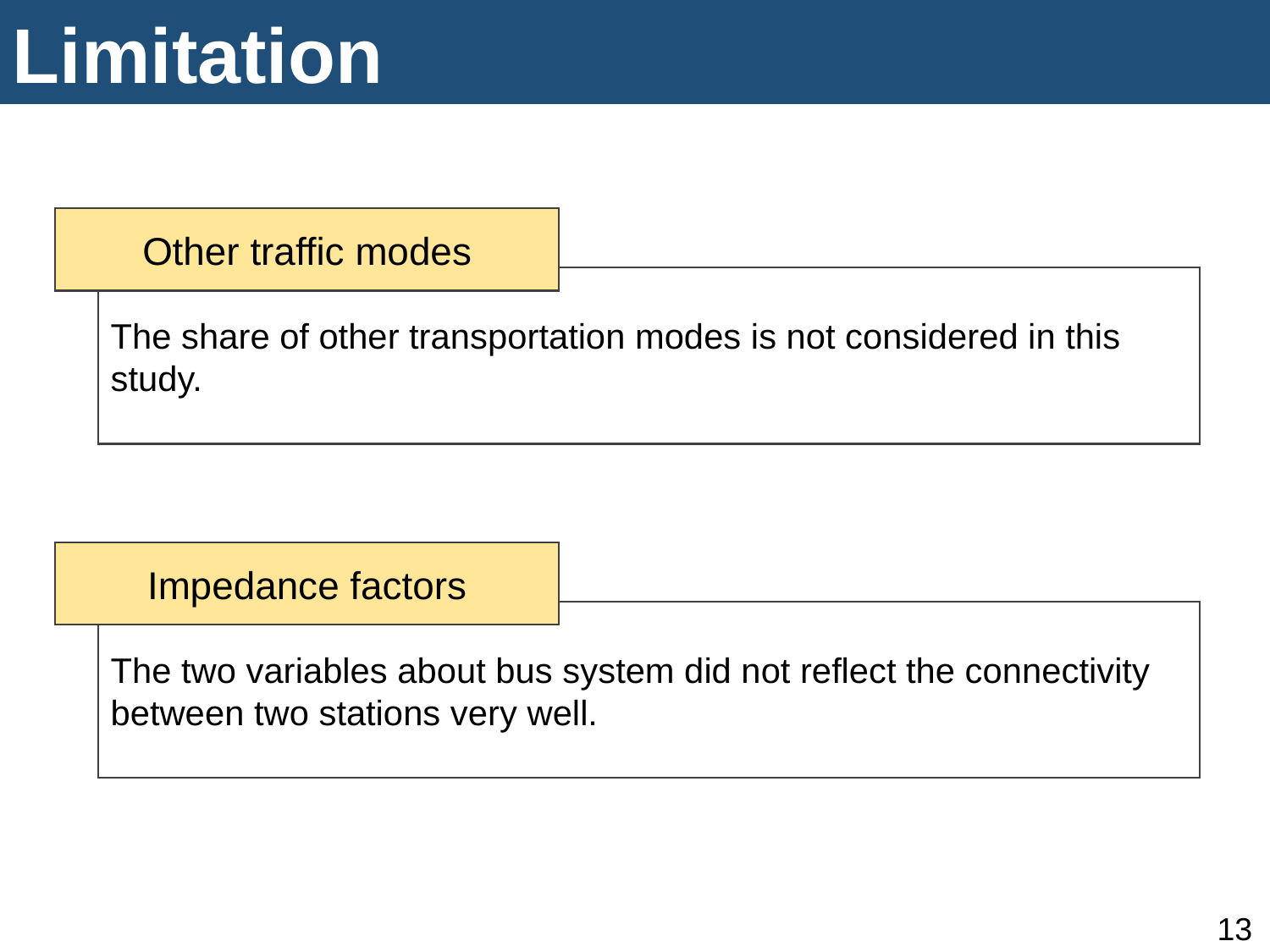

Limitation
Other traffic modes
The share of other transportation modes is not considered in this study.
Impedance factors
The two variables about bus system did not reflect the connectivity between two stations very well.
13